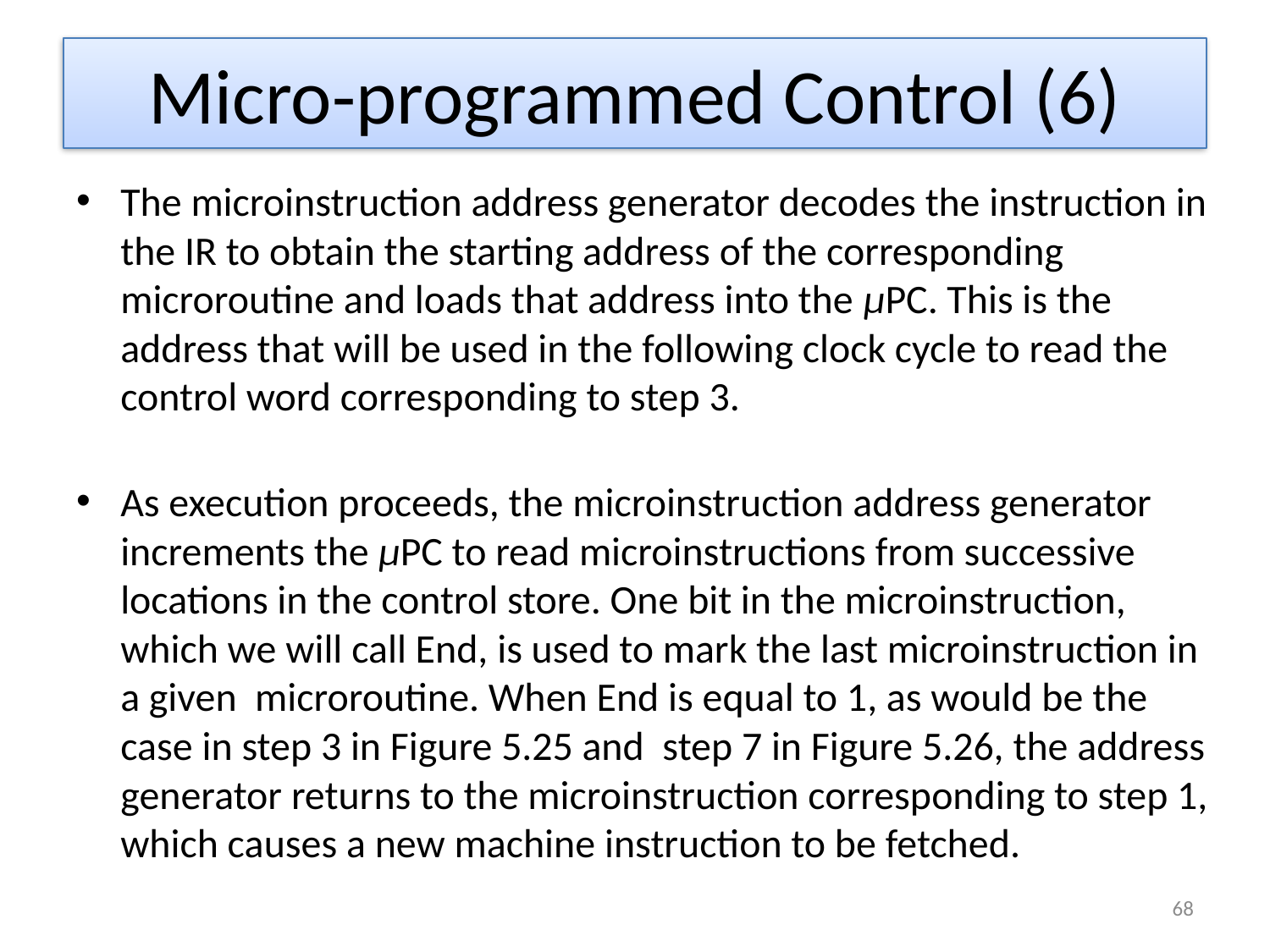

# Micro-programmed Control (6)
The microinstruction address generator decodes the instruction in the IR to obtain the starting address of the corresponding microroutine and loads that address into the μPC. This is the address that will be used in the following clock cycle to read the control word corresponding to step 3.
As execution proceeds, the microinstruction address generator increments the μPC to read microinstructions from successive locations in the control store. One bit in the microinstruction, which we will call End, is used to mark the last microinstruction in a given  microroutine. When End is equal to 1, as would be the case in step 3 in Figure 5.25 and  step 7 in Figure 5.26, the address generator returns to the microinstruction corresponding to step 1, which causes a new machine instruction to be fetched.
68